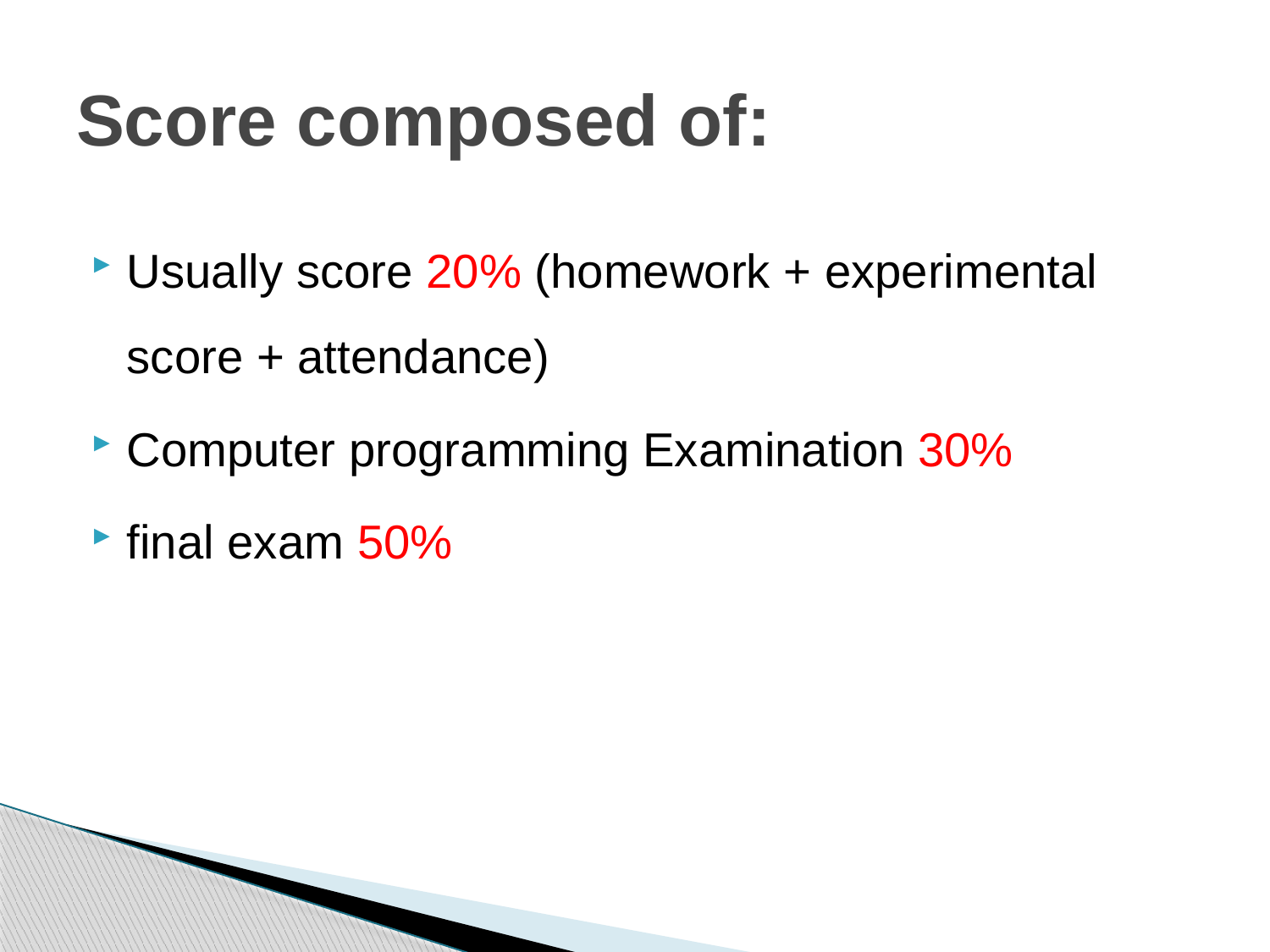

# Score composed of:
Usually score 20% (homework + experimental score + attendance)
Computer programming Examination 30%
final exam 50%